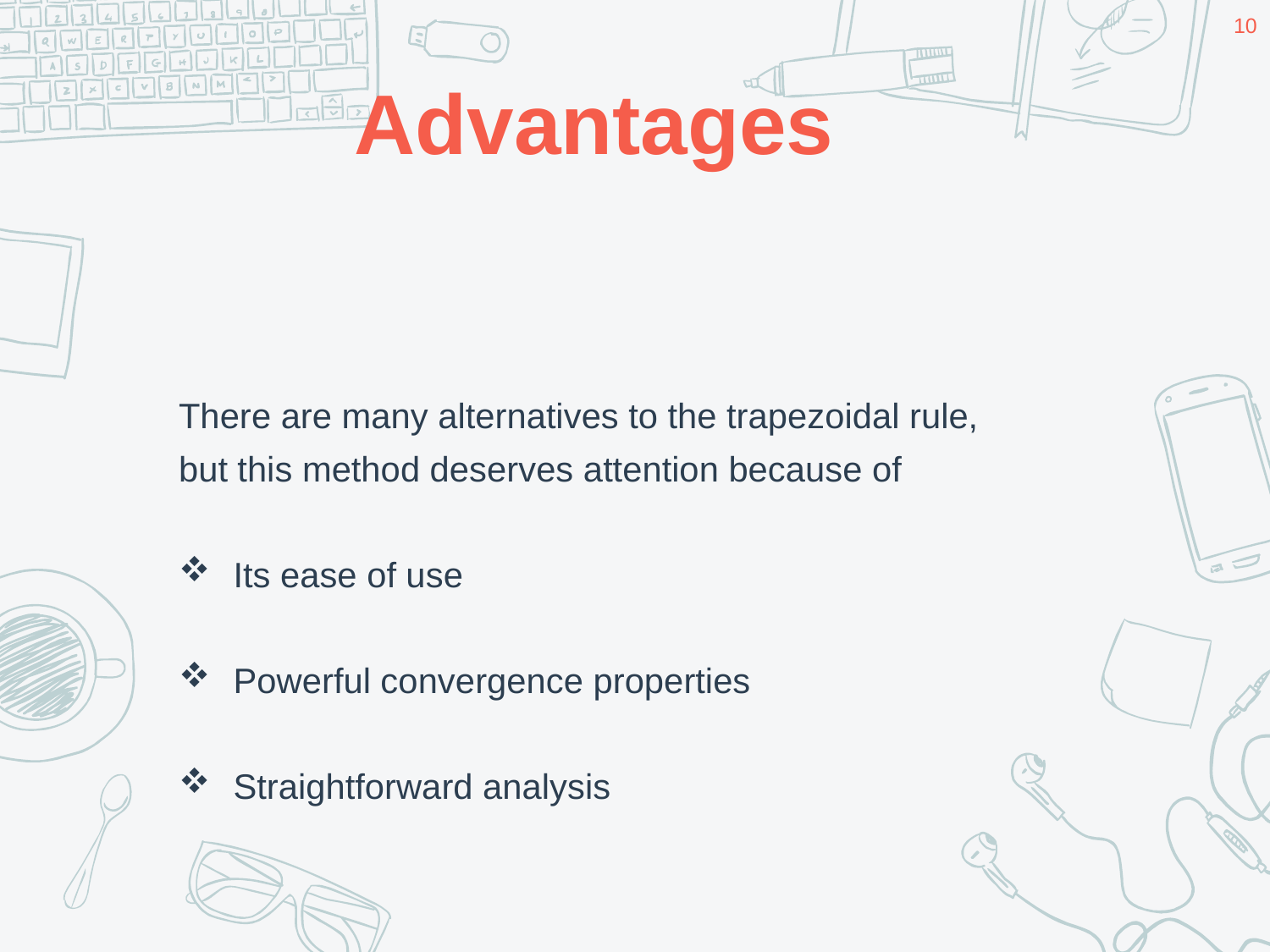

10
# Advantages
There are many alternatives to the trapezoidal rule,
but this method deserves attention because of

Its ease of use

Powerful convergence properties

Straightforward analysis